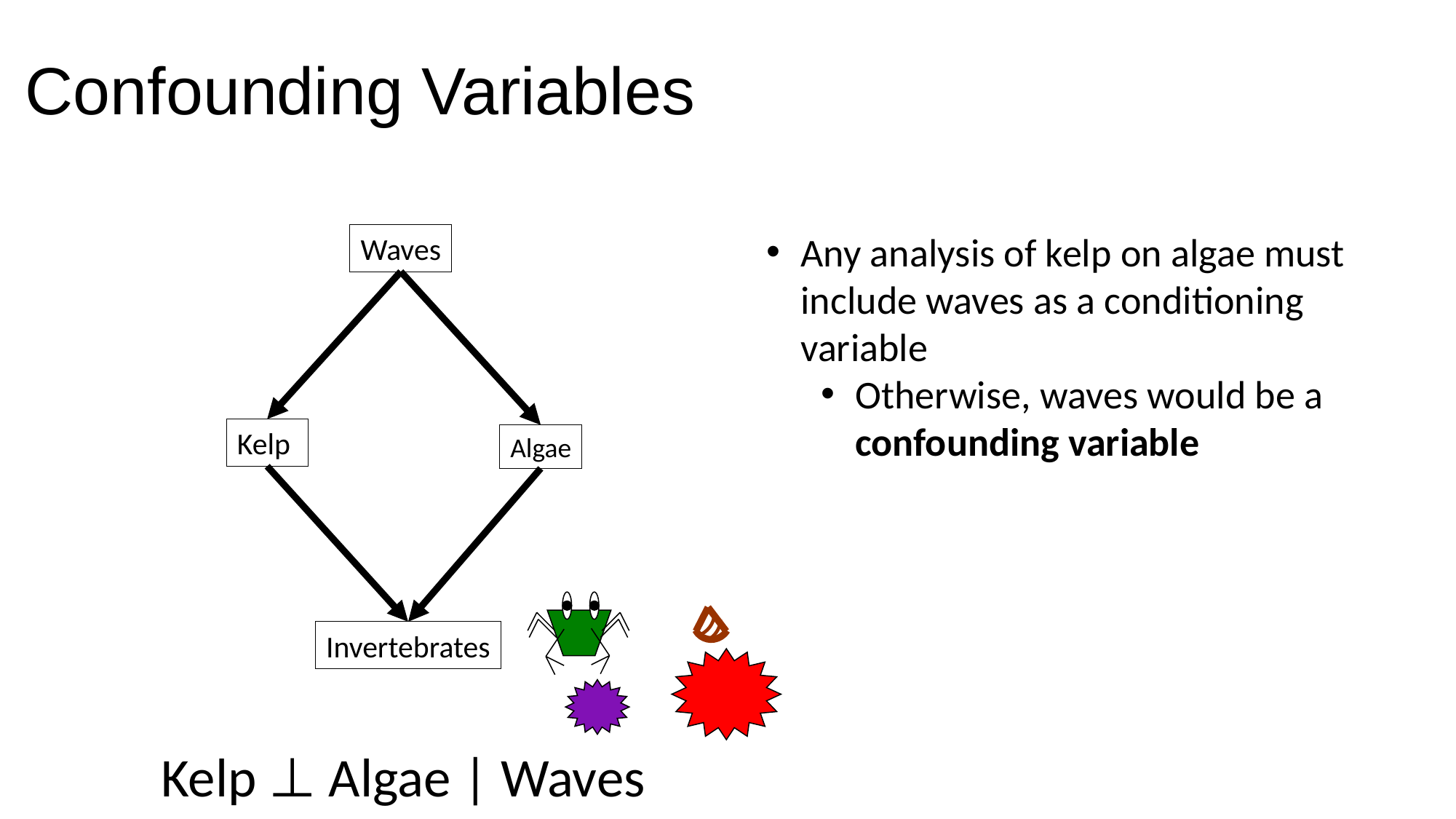

# Confounding Variables

Any analysis of kelp on algae must include waves as a conditioning variable
Otherwise, waves would be a confounding variable
Waves
Kelp
Algae

Invertebrates
 Kelp ⊥ Algae | Waves